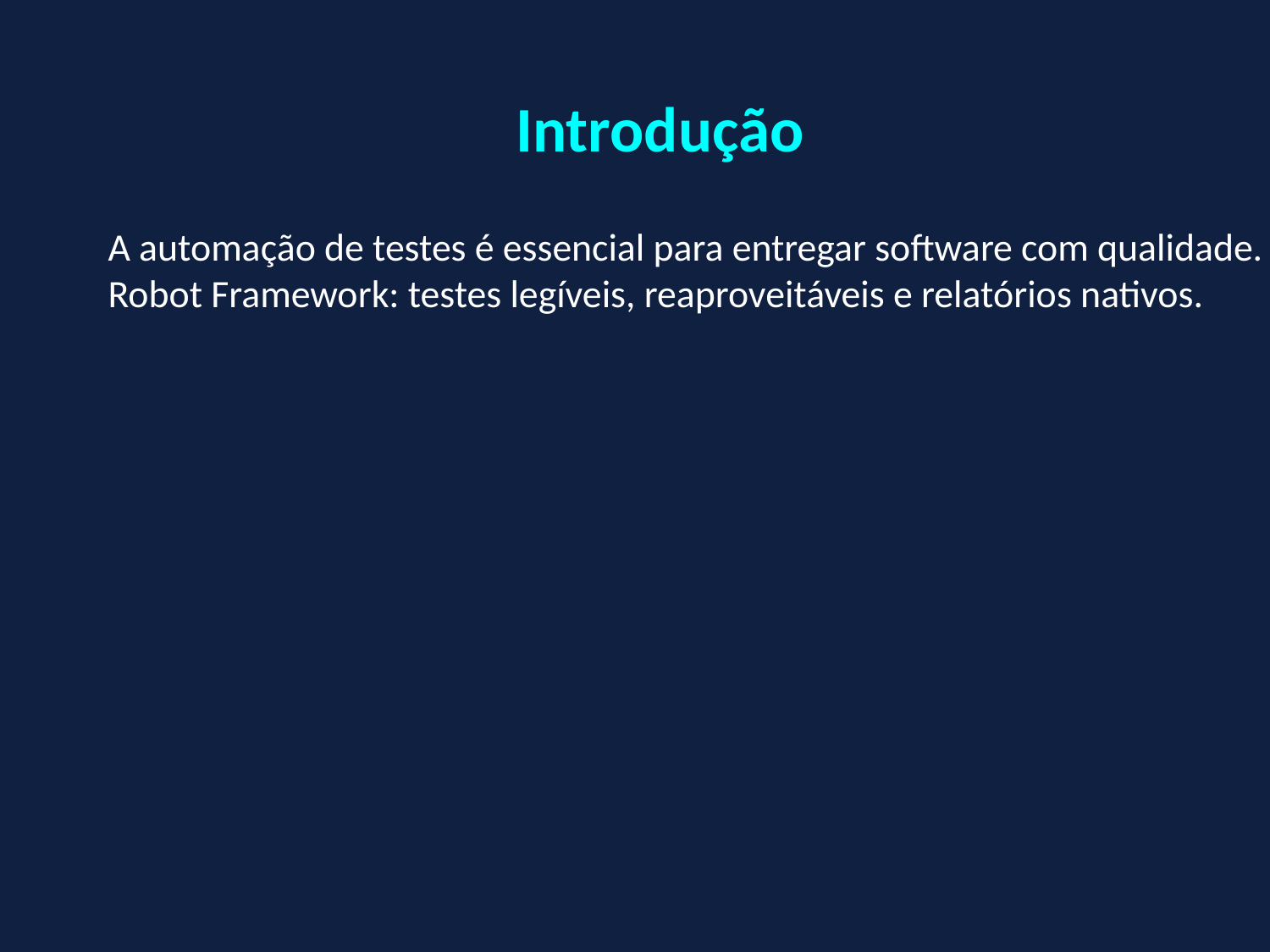

💡
Introdução
A automação de testes é essencial para entregar software com qualidade.
Robot Framework: testes legíveis, reaproveitáveis e relatórios nativos.